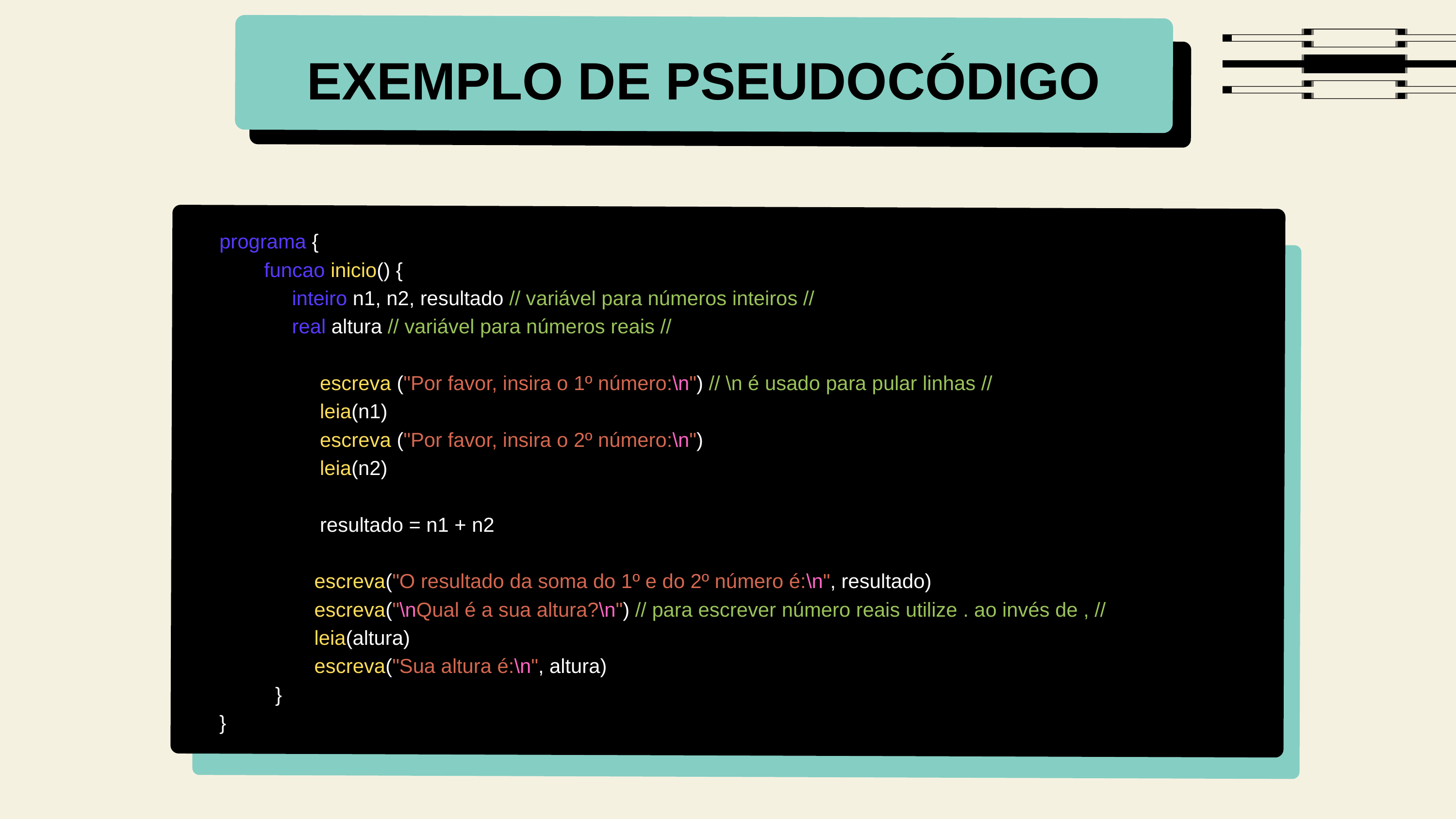

EXEMPLO DE PSEUDOCÓDIGO

 programa {
         funcao inicio() {
              inteiro n1, n2, resultado // variável para números inteiros //
              real altura // variável para números reais //

                   escreva ("Por favor, insira o 1º número:\n") // \n é usado para pular linhas //
                   leia(n1)
                   escreva ("Por favor, insira o 2º número:\n")
                   leia(n2)

                   resultado = n1 + n2

                  escreva("O resultado da soma do 1º e do 2º número é:\n", resultado)
                  escreva("\nQual é a sua altura?\n") // para escrever número reais utilize . ao invés de , //
                  leia(altura)
                  escreva("Sua altura é:\n", altura)
           }
 }